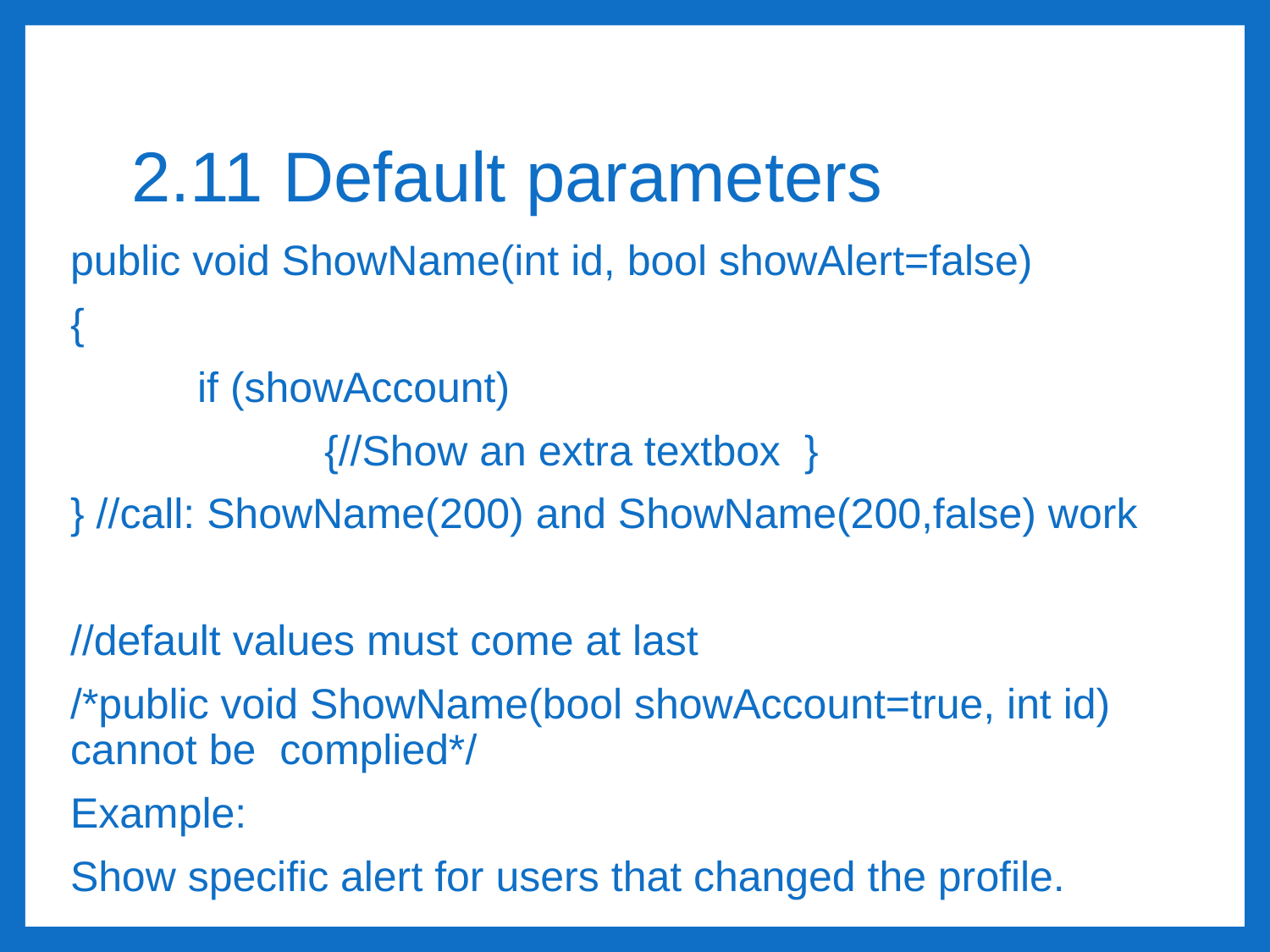

# 2.11 Default parameters
public void ShowName(int id, bool showAlert=false)
{
 	if (showAccount)
		{//Show an extra textbox  }
} //call: ShowName(200) and ShowName(200,false) work

//default values must come at last
/*public void ShowName(bool showAccount=true, int id) cannot be  complied*/
Example:
Show specific alert for users that changed the profile.